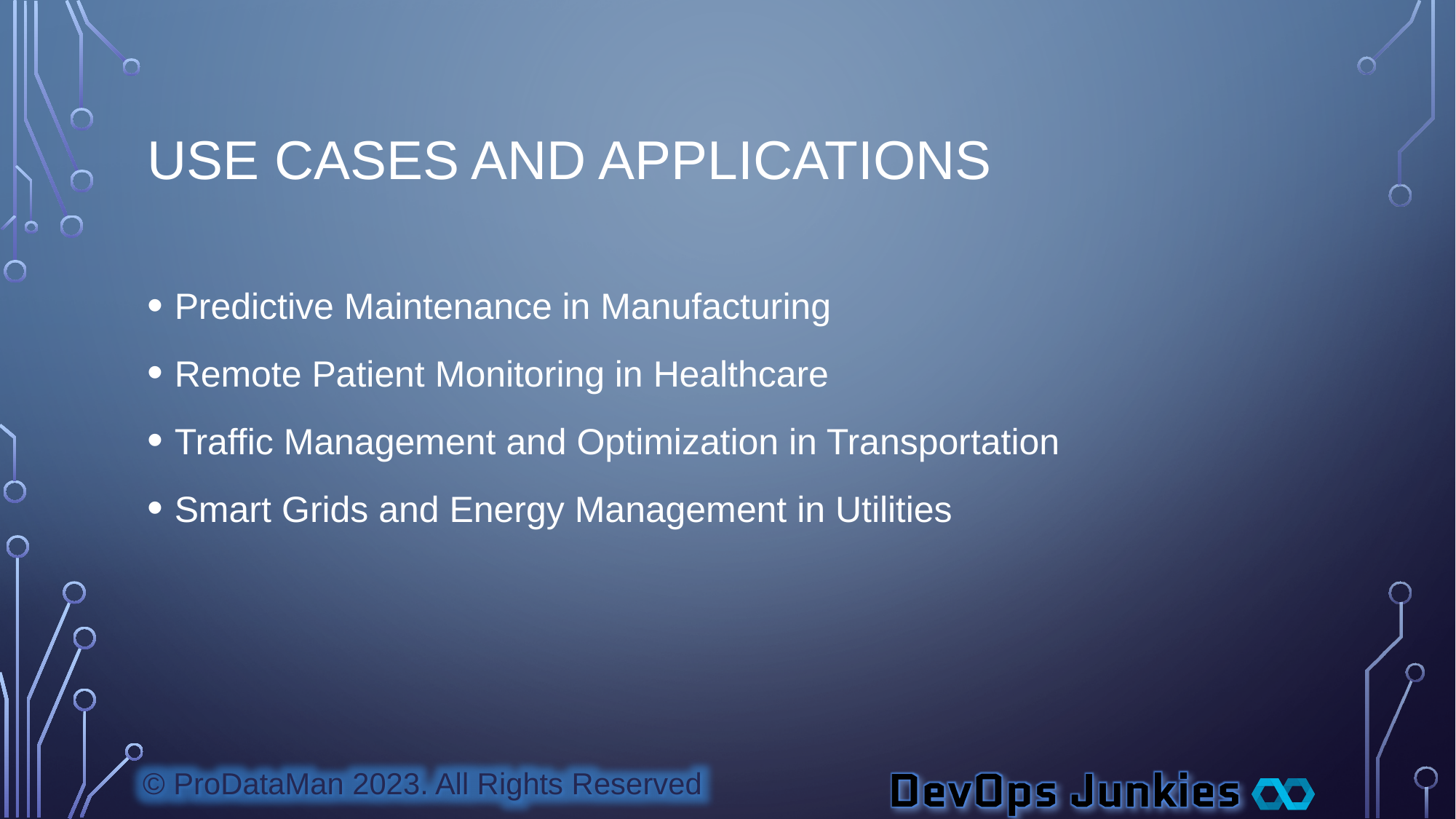

# Use Cases and Applications
Predictive Maintenance in Manufacturing
Remote Patient Monitoring in Healthcare
Traffic Management and Optimization in Transportation
Smart Grids and Energy Management in Utilities